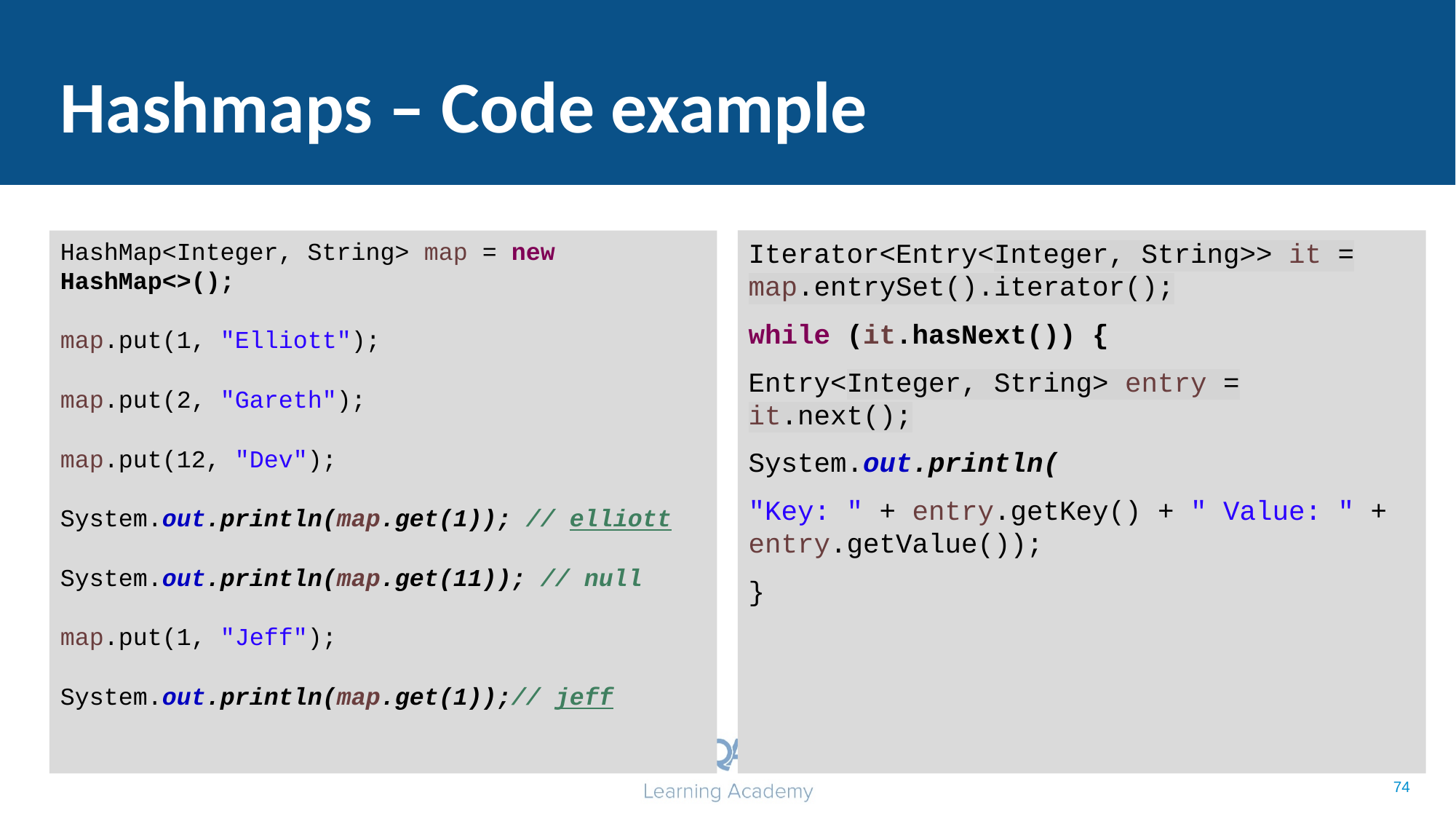

# Hashmaps – Code example
HashMap<Integer, String> map = new HashMap<>();
map.put(1, "Elliott");
map.put(2, "Gareth");
map.put(12, "Dev");
System.out.println(map.get(1)); // elliott
System.out.println(map.get(11)); // null
map.put(1, "Jeff");
System.out.println(map.get(1));// jeff
Iterator<Entry<Integer, String>> it = map.entrySet().iterator();
while (it.hasNext()) {
Entry<Integer, String> entry = it.next();
System.out.println(
"Key: " + entry.getKey() + " Value: " + entry.getValue());
}